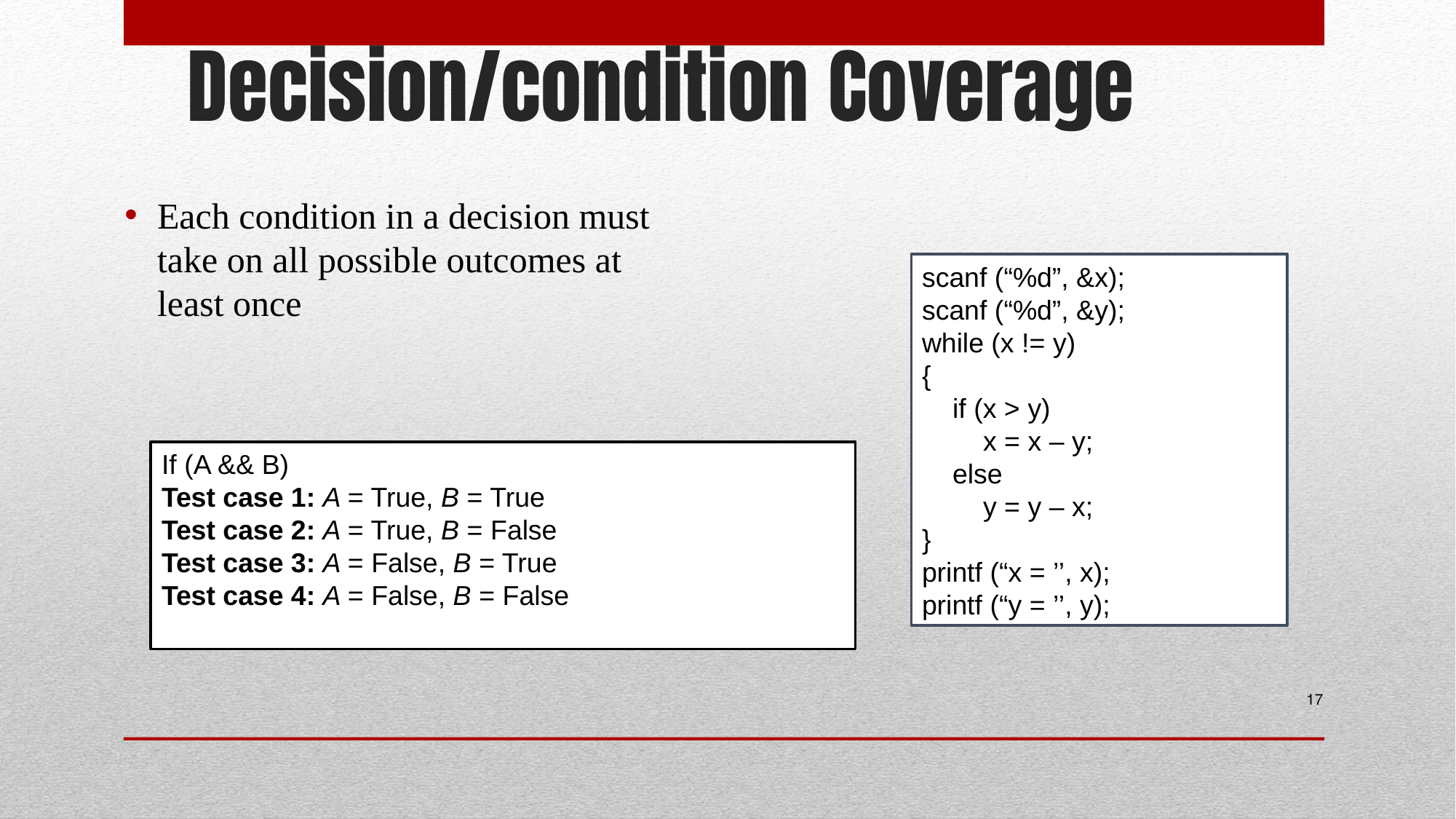

Decision/condition Coverage
Each condition in a decision must take on all possible outcomes at least once
scanf (“%d”, &x);
scanf (“%d”, &y);
while (x != y)
{
    if (x > y)
        x = x – y;
    else
        y = y – x;
}
printf (“x = ’’, x);
printf (“y = ’’, y);

If (A && B)
Test case 1: A = True, B = True
Test case 2: A = True, B = False
Test case 3: A = False, B = True
Test case 4: A = False, B = False

17